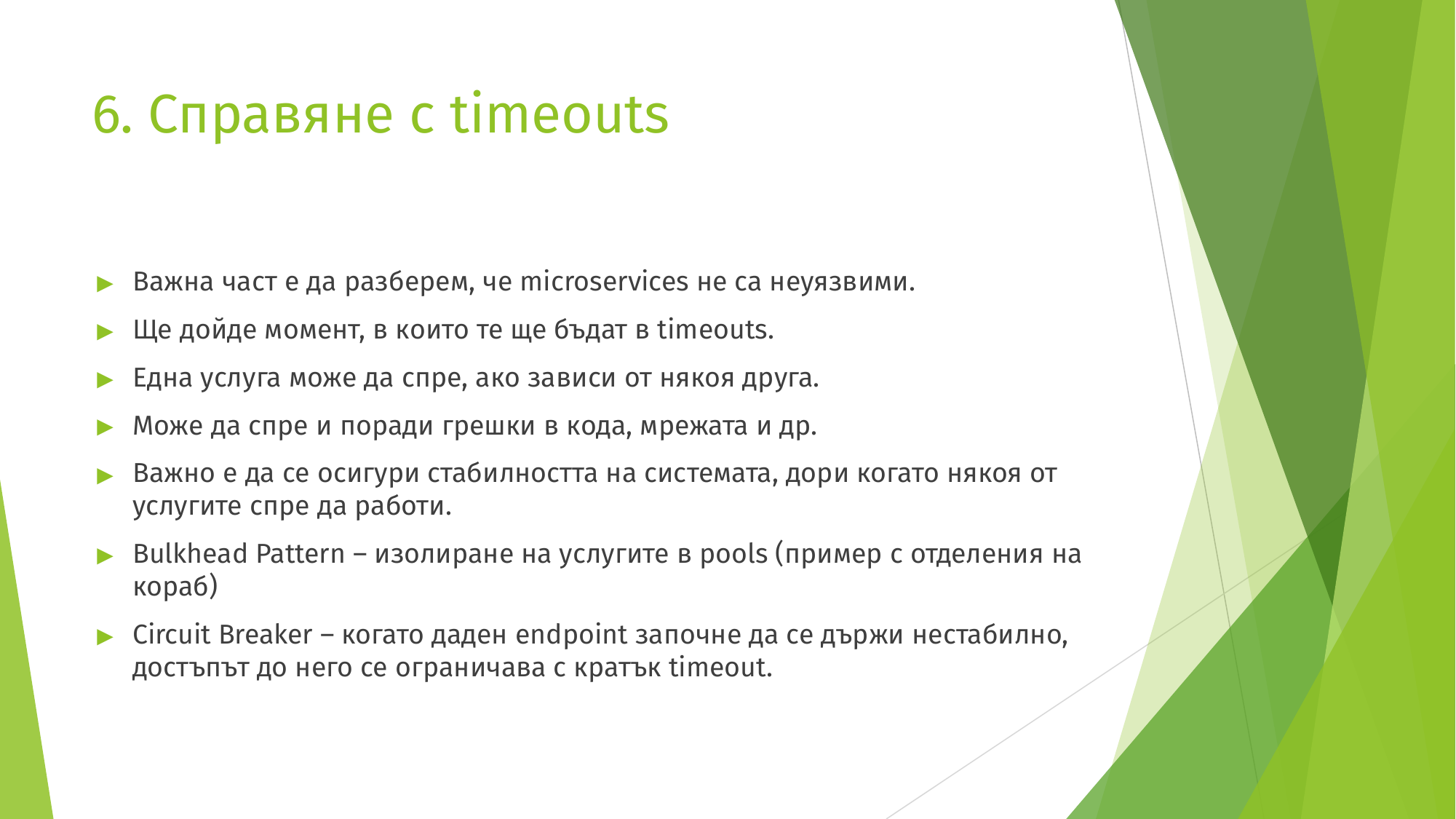

# 6. Справяне с timeouts
Важна част е да разберем, че microservices не са неуязвими.
Ще дойде момент, в които те ще бъдат в timeouts.
Една услуга може да спре, ако зависи от някоя друга.
Може да спре и поради грешки в кода, мрежата и др.
Важно е да се осигури стабилността на системата, дори когато някоя от услугите спре да работи.
Bulkhead Pattern – изолиране на услугите в pools (пример с отделения на кораб)
Circuit Breaker – когато даден endpoint започне да се държи нестабилно, достъпът до него се ограничава с кратък timeout.